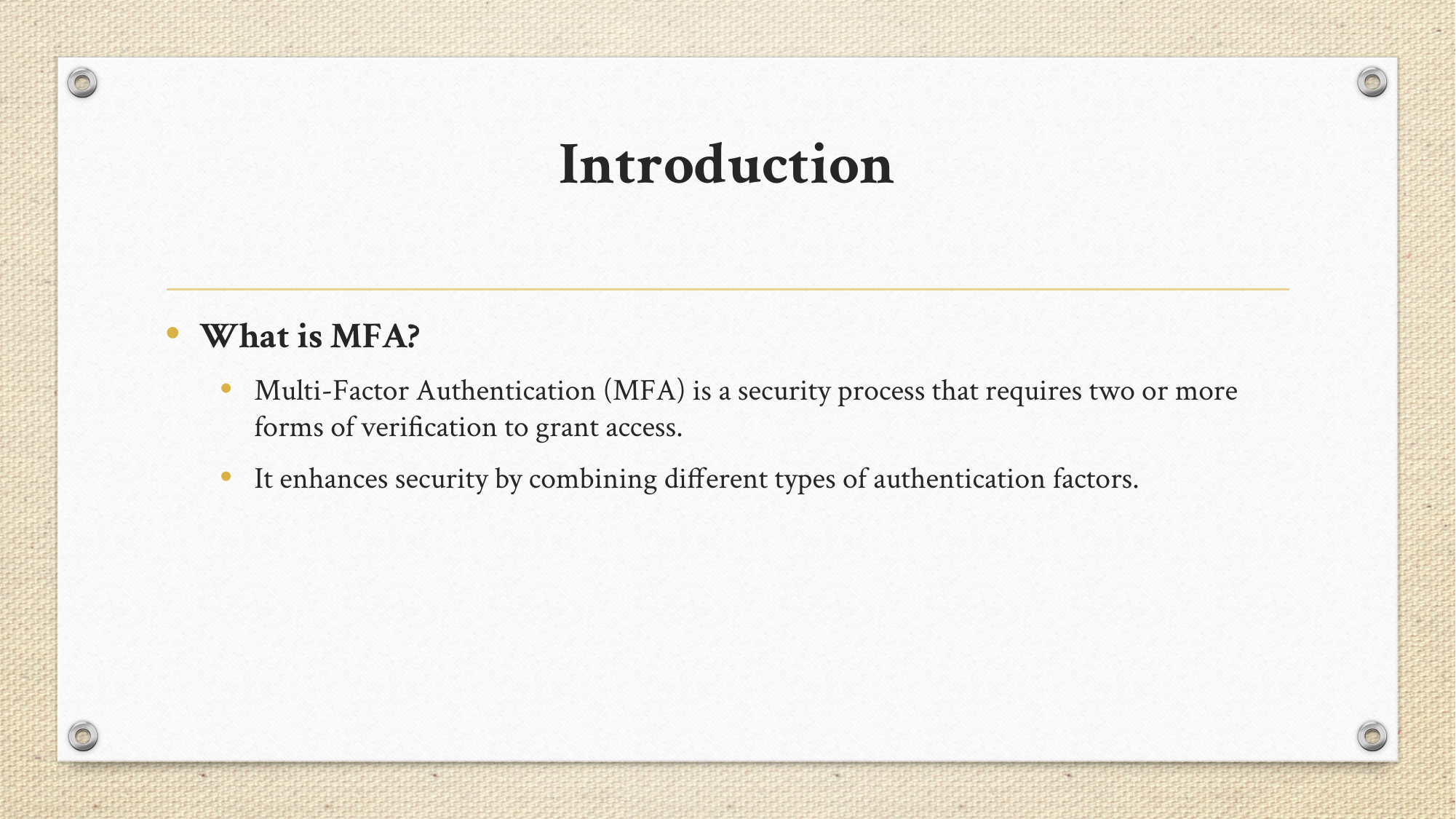

# Introduction
What is MFA?
Multi-Factor Authentication (MFA) is a security process that requires two or more forms of verification to grant access.
It enhances security by combining different types of authentication factors.